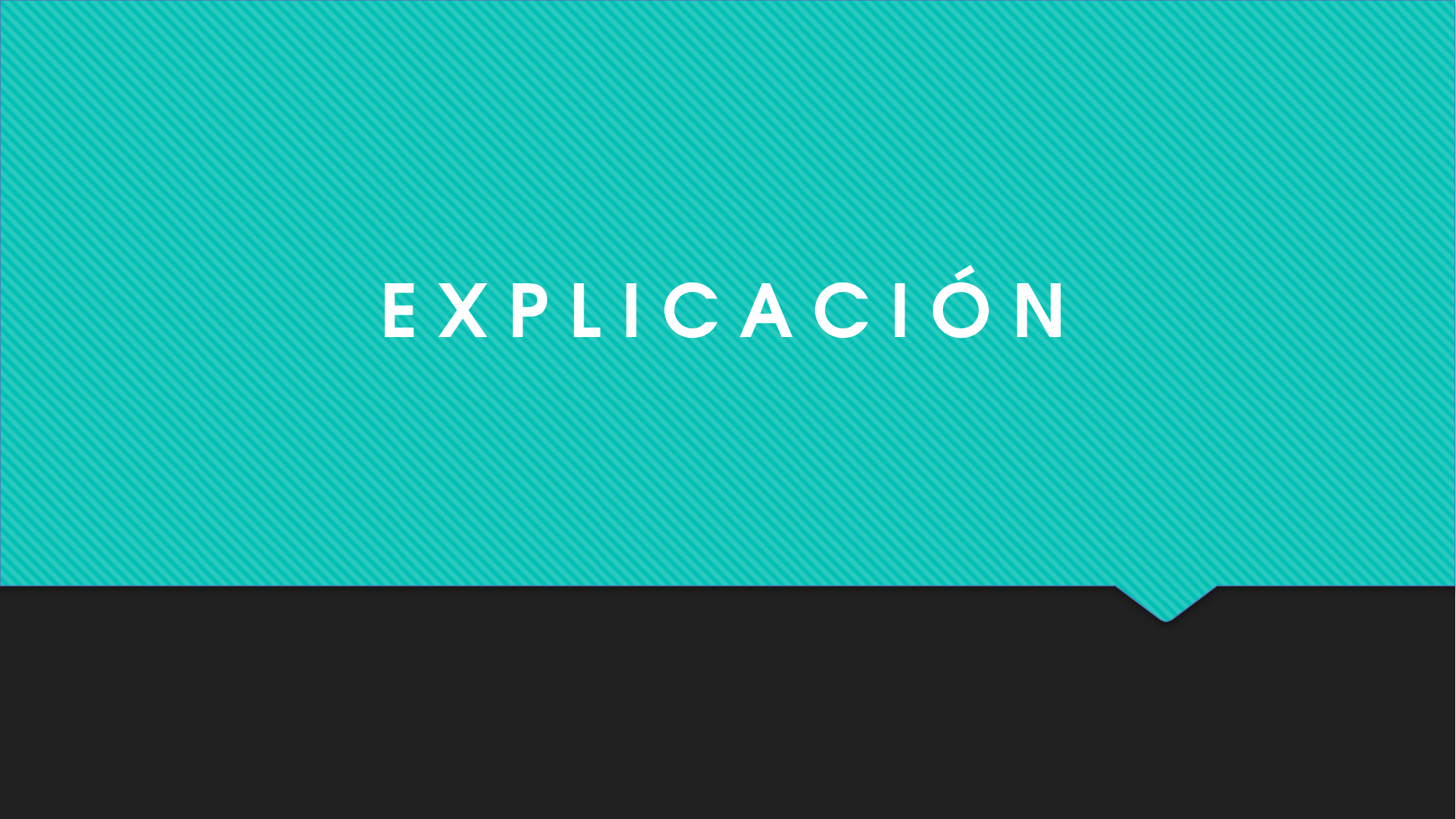

E X P L I C A C I Ó N